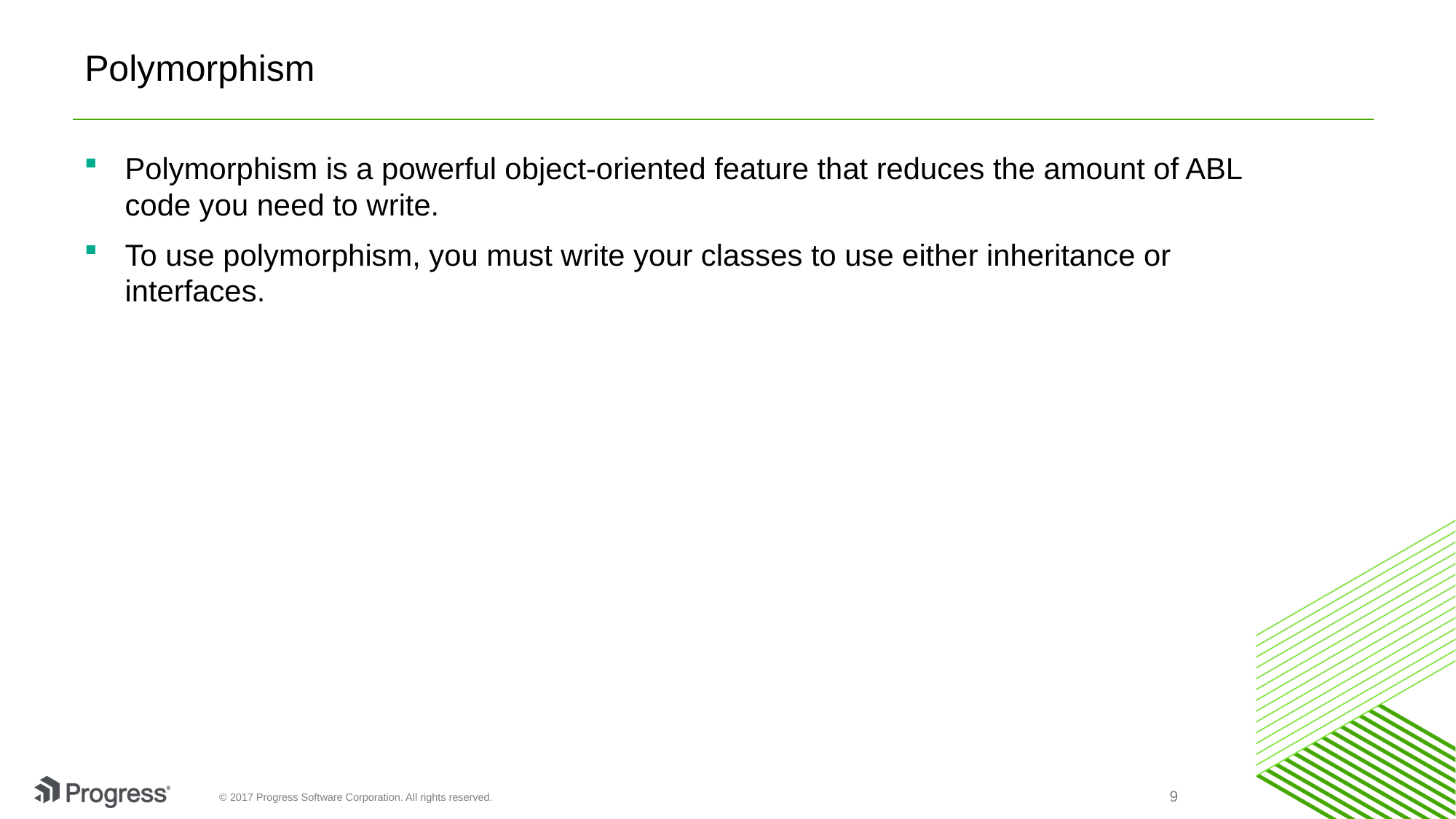

# Polymorphism
Polymorphism is a powerful object-oriented feature that reduces the amount of ABL code you need to write.
To use polymorphism, you must write your classes to use either inheritance or interfaces.